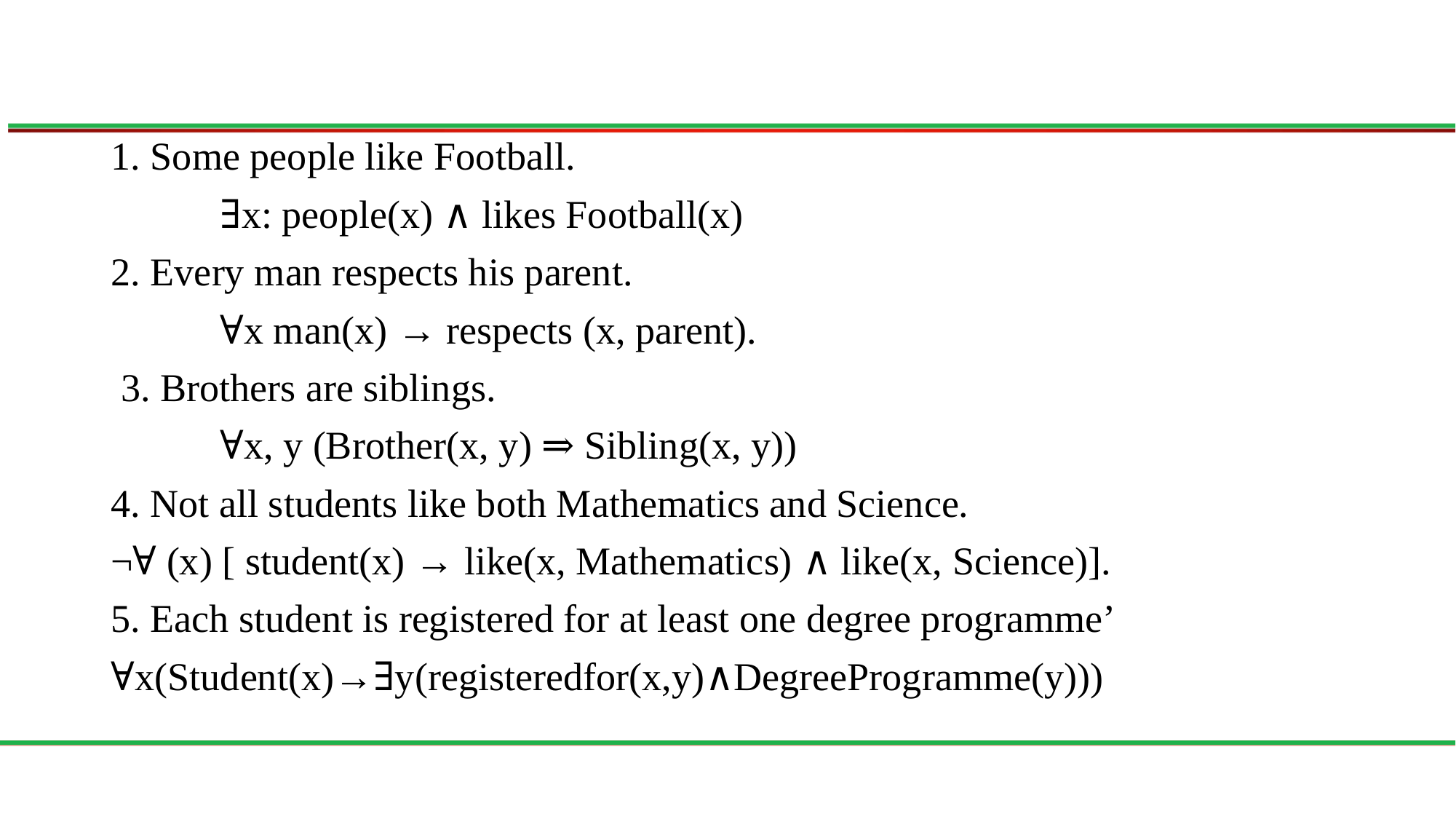

#
1. Some people like Football.
	∃x: people(x) ∧ likes Football(x)
2. Every man respects his parent.
	∀x man(x) → respects (x, parent).
 3. Brothers are siblings.
	∀x, y (Brother(x, y) ⇒ Sibling(x, y))
4. Not all students like both Mathematics and Science.
¬∀ (x) [ student(x) → like(x, Mathematics) ∧ like(x, Science)].
5. Each student is registered for at least one degree programme’
∀x(Student(x)→∃y(registeredfor(x,y)∧DegreeProgramme(y)))